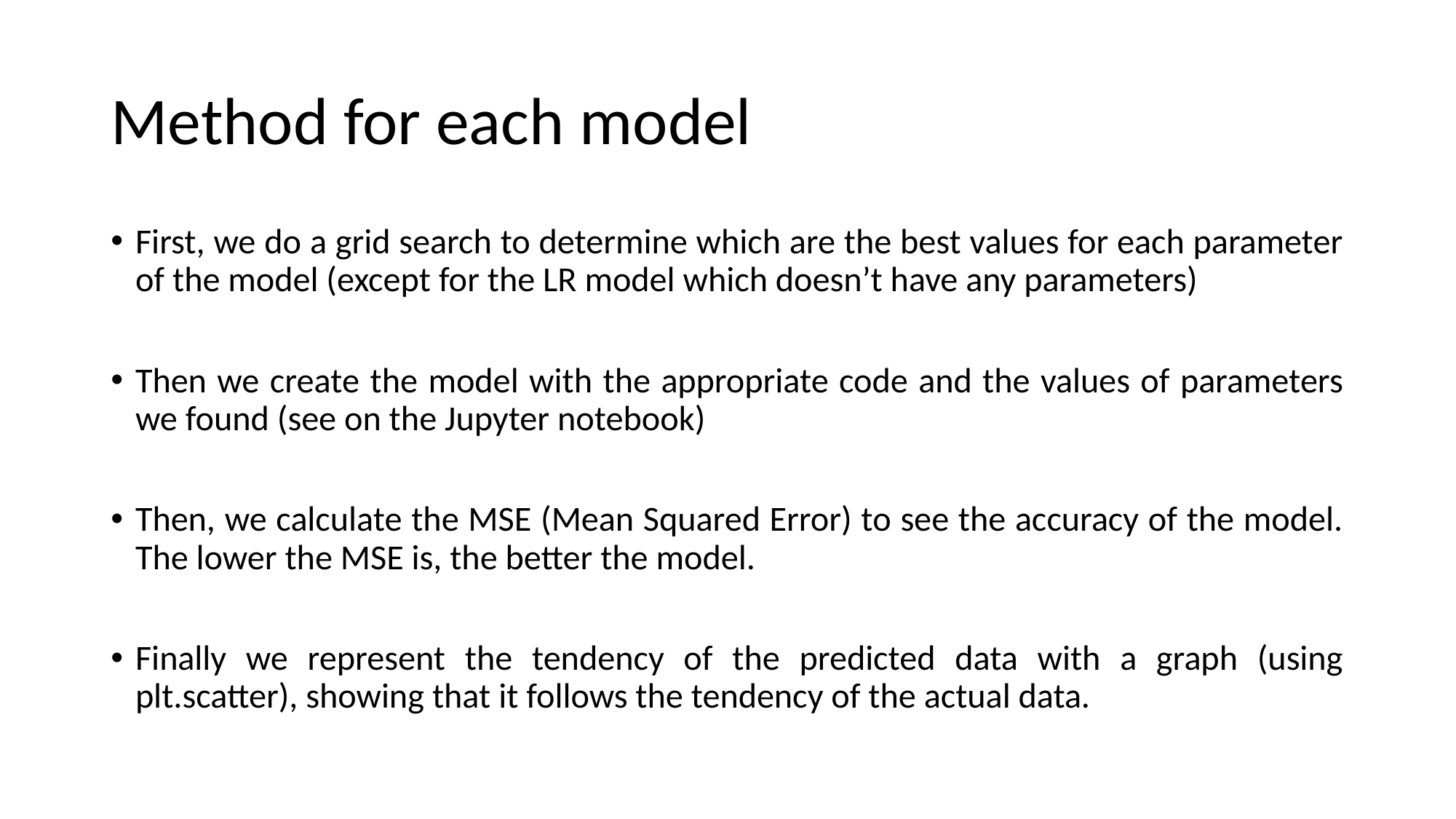

# Method for each model
First, we do a grid search to determine which are the best values for each parameter of the model (except for the LR model which doesn’t have any parameters)

Then we create the model with the appropriate code and the values of parameters we found (see on the Jupyter notebook)

Then, we calculate the MSE (Mean Squared Error) to see the accuracy of the model. The lower the MSE is, the better the model.

Finally we represent the tendency of the predicted data with a graph (using plt.scatter), showing that it follows the tendency of the actual data.